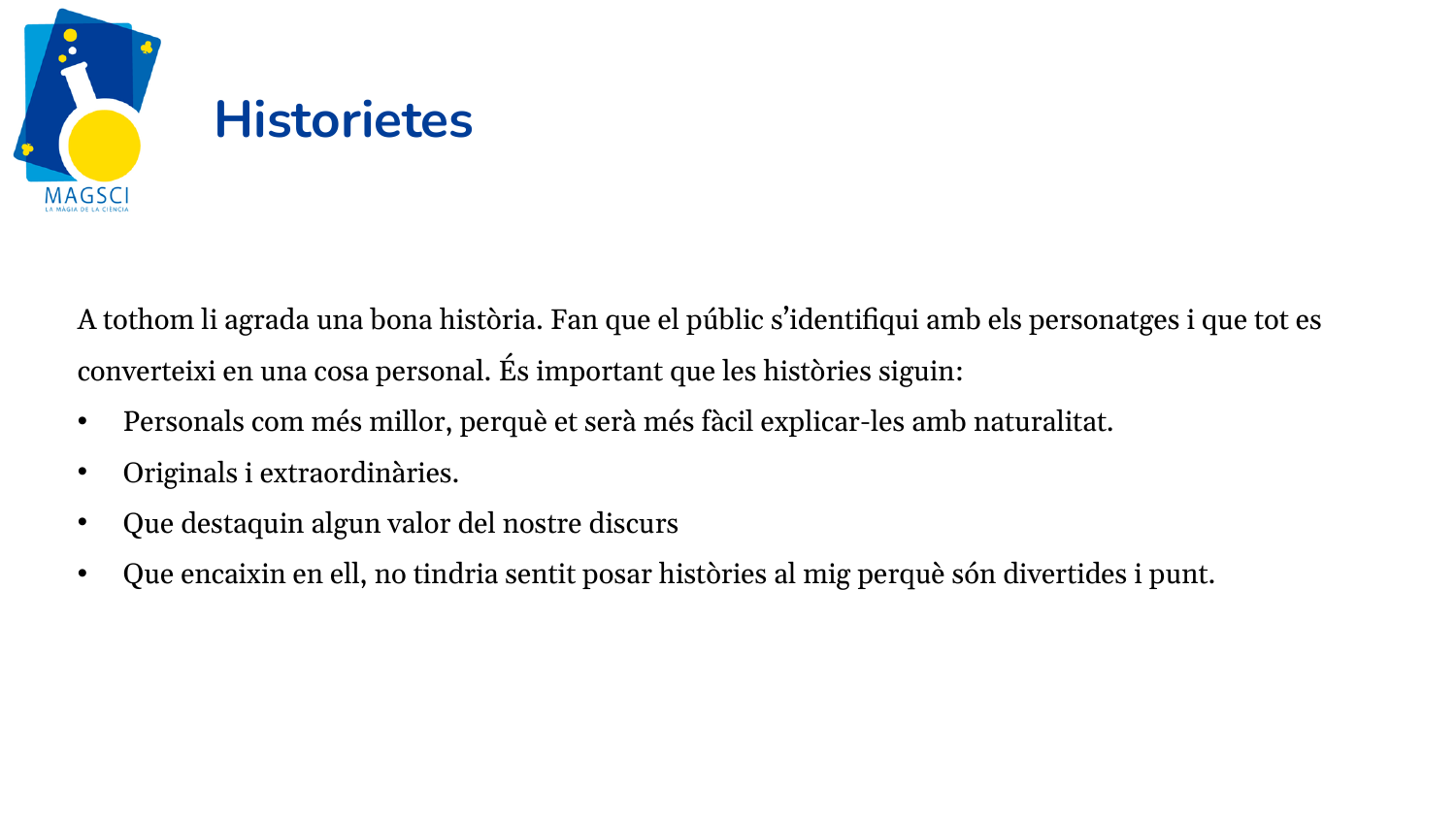

# Historietes
A tothom li agrada una bona història. Fan que el públic s’identifiqui amb els personatges i que tot es converteixi en una cosa personal. És important que les històries siguin:
Personals com més millor, perquè et serà més fàcil explicar-les amb naturalitat.
Originals i extraordinàries.
Que destaquin algun valor del nostre discurs
Que encaixin en ell, no tindria sentit posar històries al mig perquè són divertides i punt.